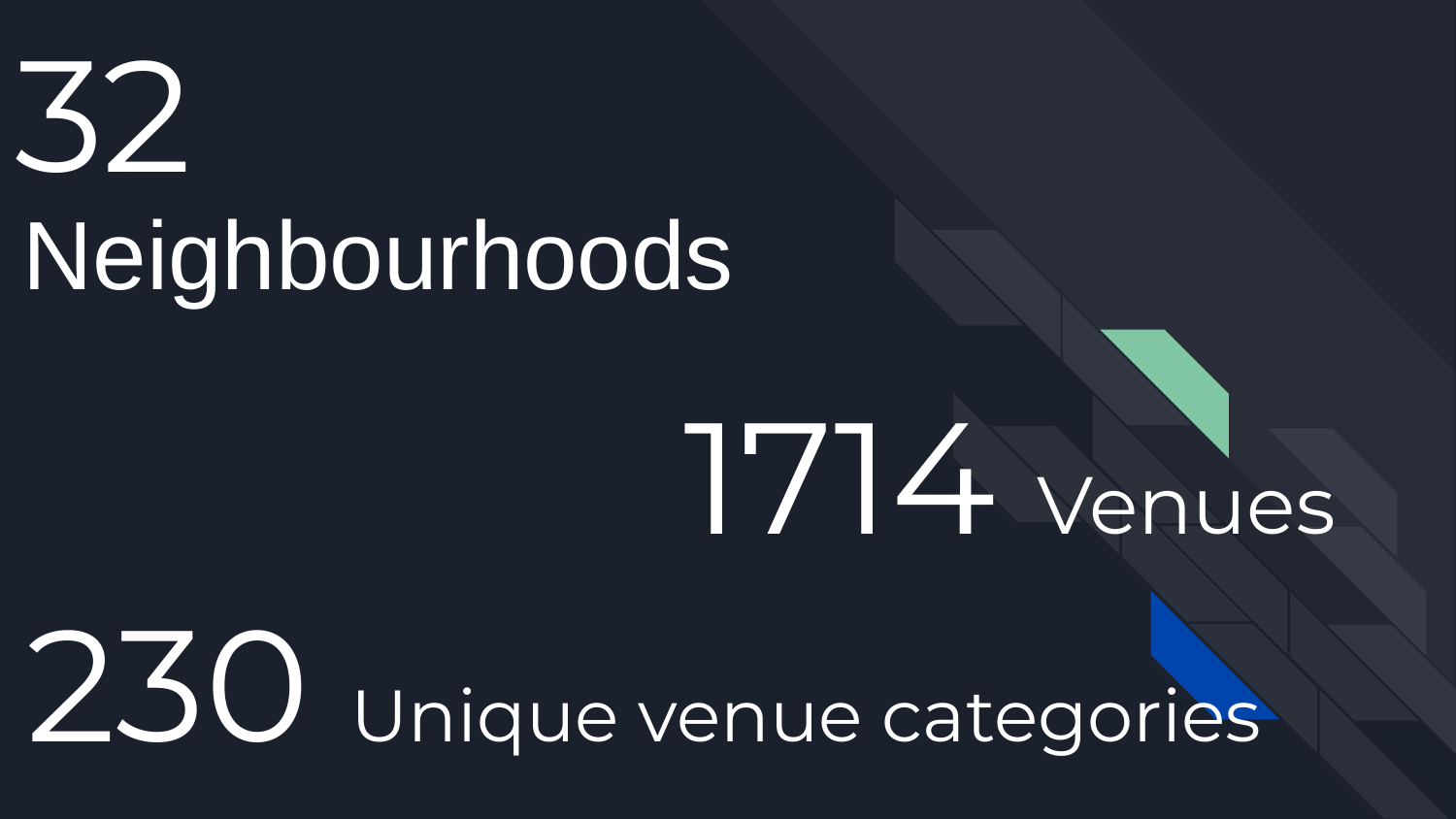

# 32
Neighbourhoods

1714 Venues

230 Unique venue categories